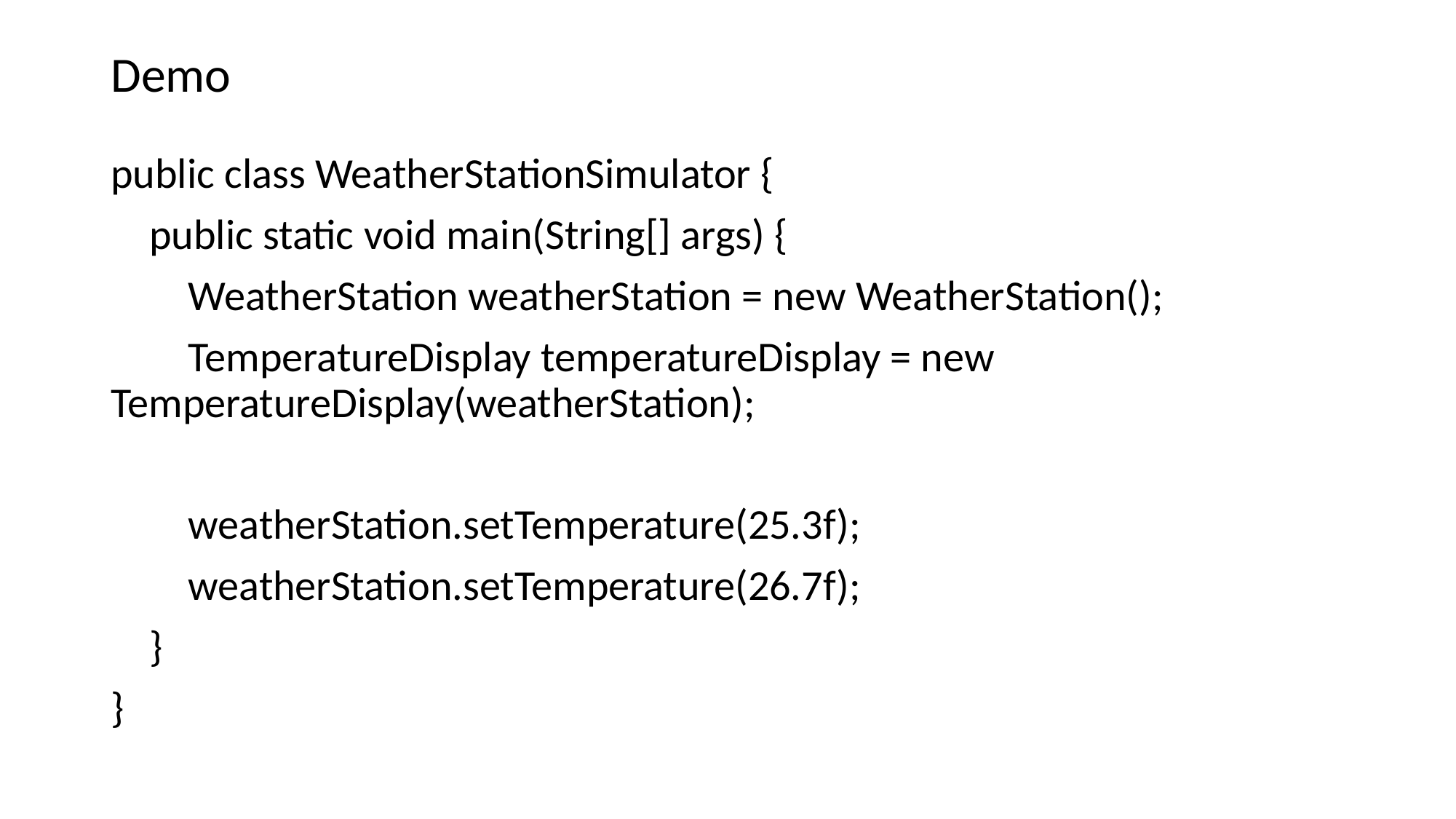

# Demo
public class WeatherStationSimulator {
    public static void main(String[] args) {
        WeatherStation weatherStation = new WeatherStation();
        TemperatureDisplay temperatureDisplay = new 			TemperatureDisplay(weatherStation);

        weatherStation.setTemperature(25.3f);
        weatherStation.setTemperature(26.7f);
    }
}